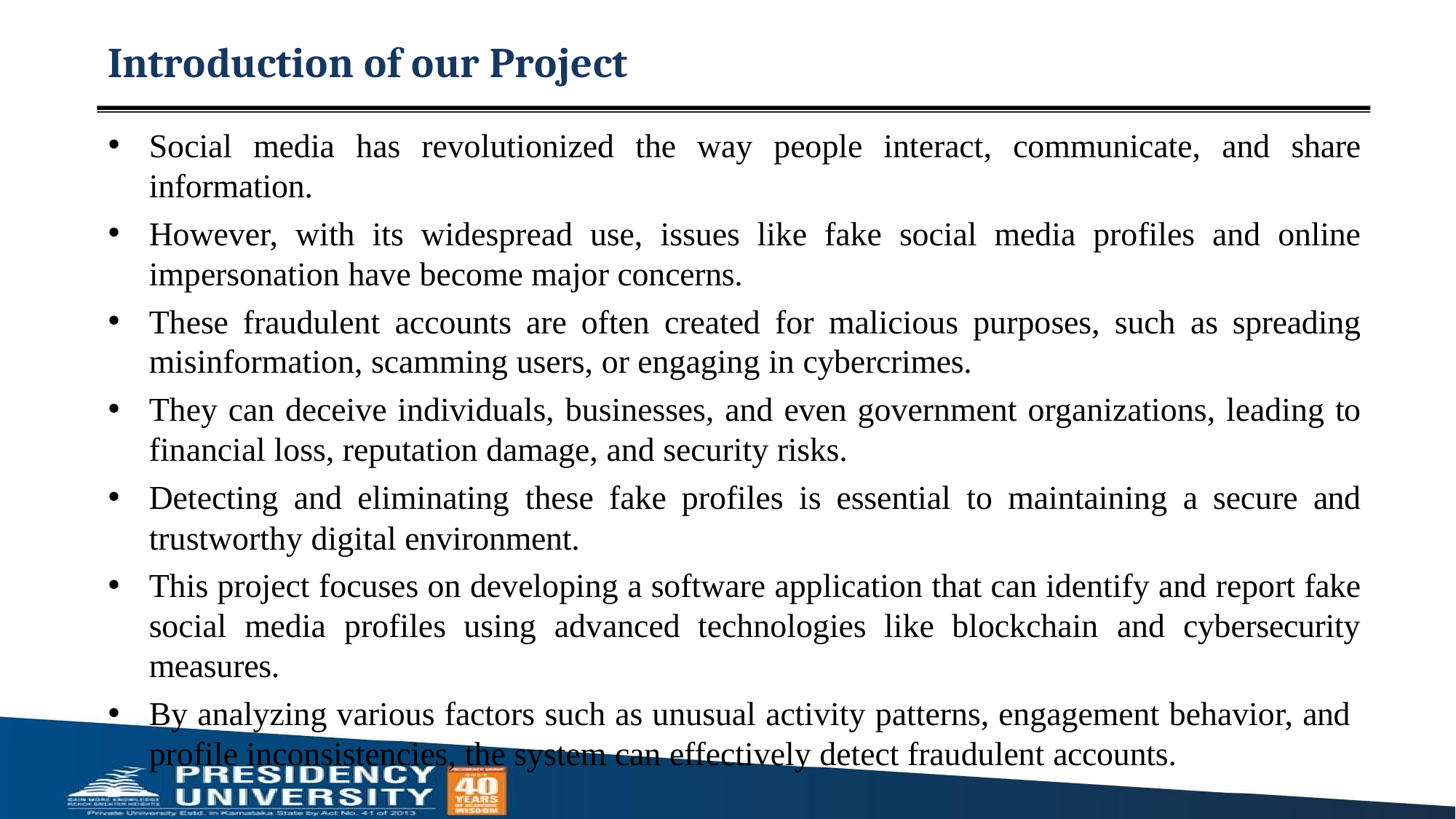

# Introduction of our Project
Social  media  has  revolutionized  the  way  people  interact,  communicate,  and  share information.
However, with its widespread use, issues like fake social media profiles and online impersonation have become major concerns.
These fraudulent accounts are often created for malicious purposes, such as spreading misinformation, scamming users, or engaging in cybercrimes.
They can deceive individuals, businesses, and even government organizations, leading to financial loss, reputation damage, and security risks.
Detecting and eliminating these fake profiles is essential to maintaining a secure and trustworthy digital environment.
This project focuses on developing a software application that can identify and report fake social  media  profiles  using  advanced  technologies  like  blockchain  and  cybersecurity measures.
By analyzing various factors such as unusual activity patterns, engagement behavior, and
profile inconsistencies, the system can effectively detect fraudulent accounts.